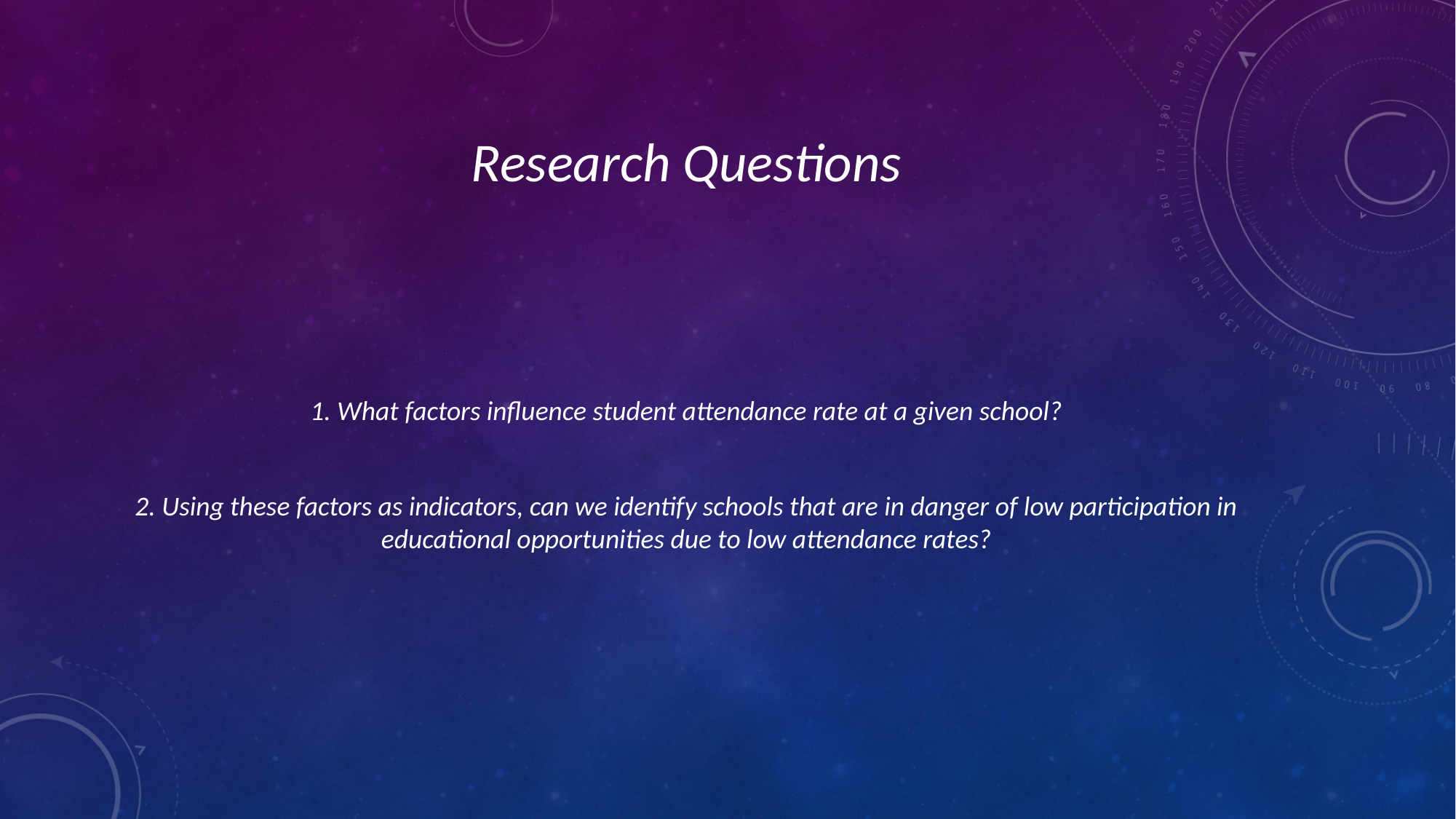

# Research Questions
1. What factors influence student attendance rate at a given school?

2. Using these factors as indicators, can we identify schools that are in danger of low participation in educational opportunities due to low attendance rates?